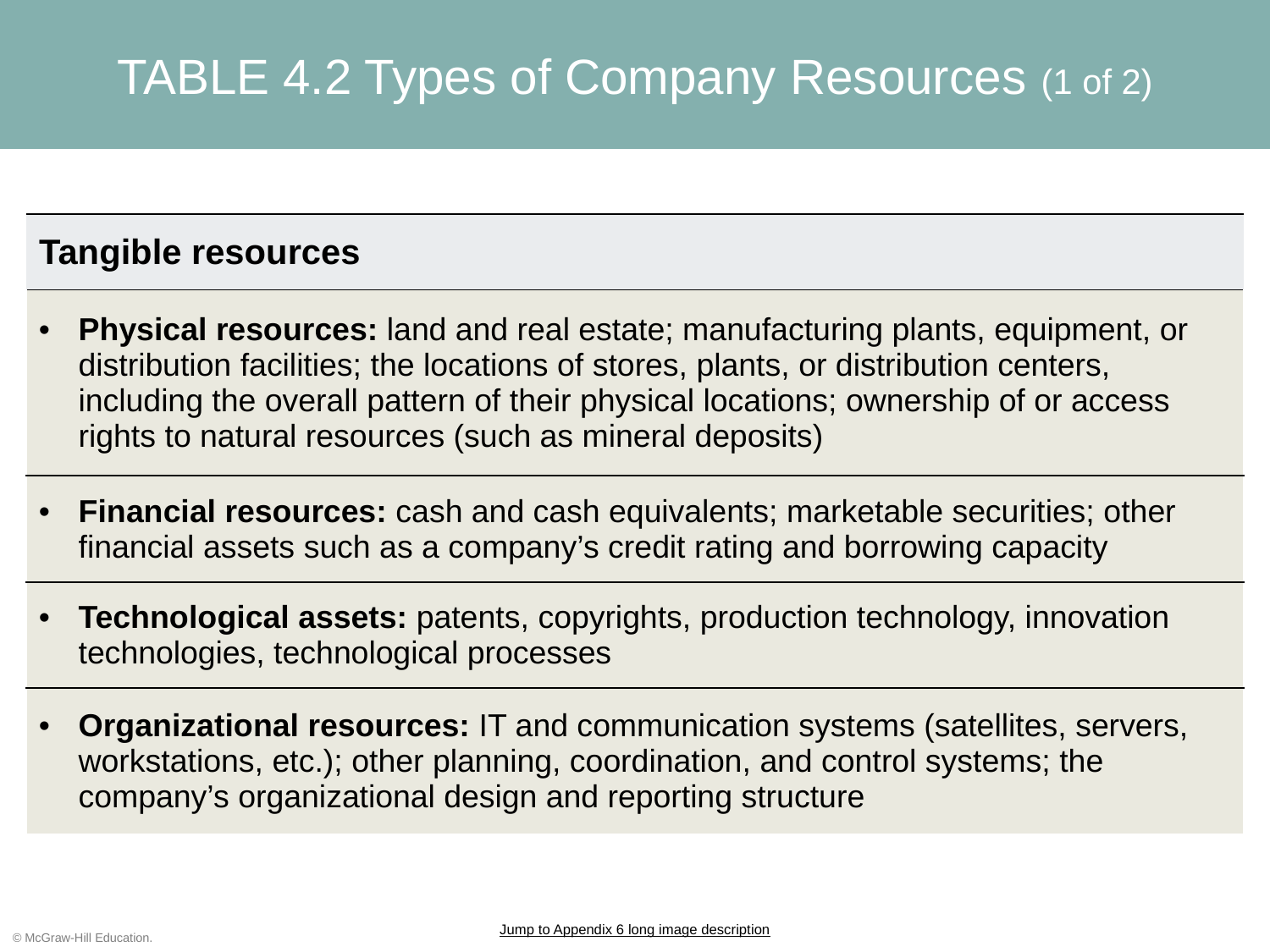

# TABLE 4.2 Types of Company Resources (1 of 2)
| Tangible resources |
| --- |
| Physical resources: land and real estate; manufacturing plants, equipment, or distribution facilities; the locations of stores, plants, or distribution centers, including the overall pattern of their physical locations; ownership of or access rights to natural resources (such as mineral deposits) |
| Financial resources: cash and cash equivalents; marketable securities; other financial assets such as a company’s credit rating and borrowing capacity |
| Technological assets: patents, copyrights, production technology, innovation technologies, technological processes |
| Organizational resources: IT and communication systems (satellites, servers, workstations, etc.); other planning, coordination, and control systems; the company’s organizational design and reporting structure |
Jump to Appendix 6 long image description